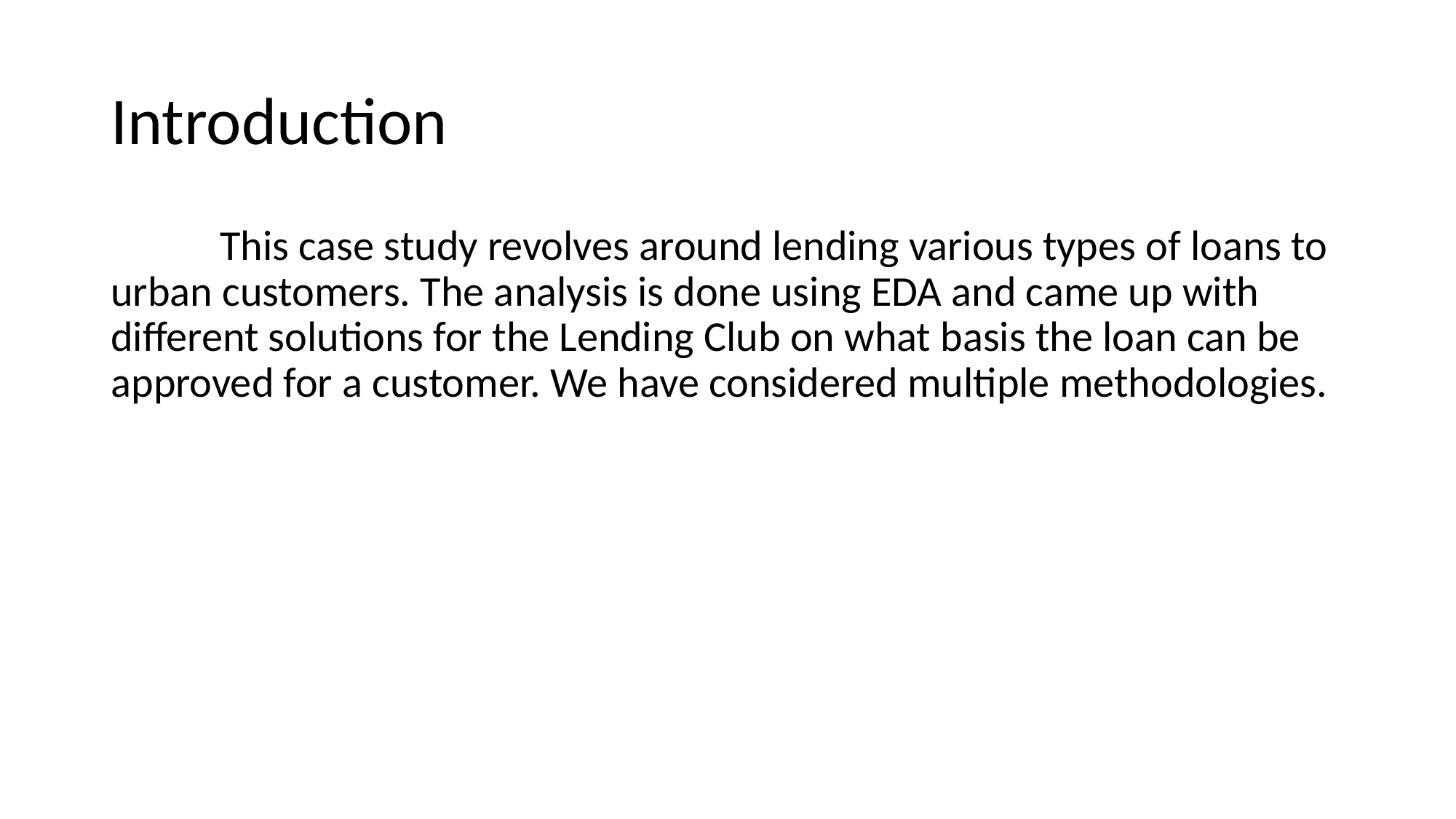

# Introduction
	This case study revolves around lending various types of loans to urban customers. The analysis is done using EDA and came up with different solutions for the Lending Club on what basis the loan can be approved for a customer. We have considered multiple methodologies.